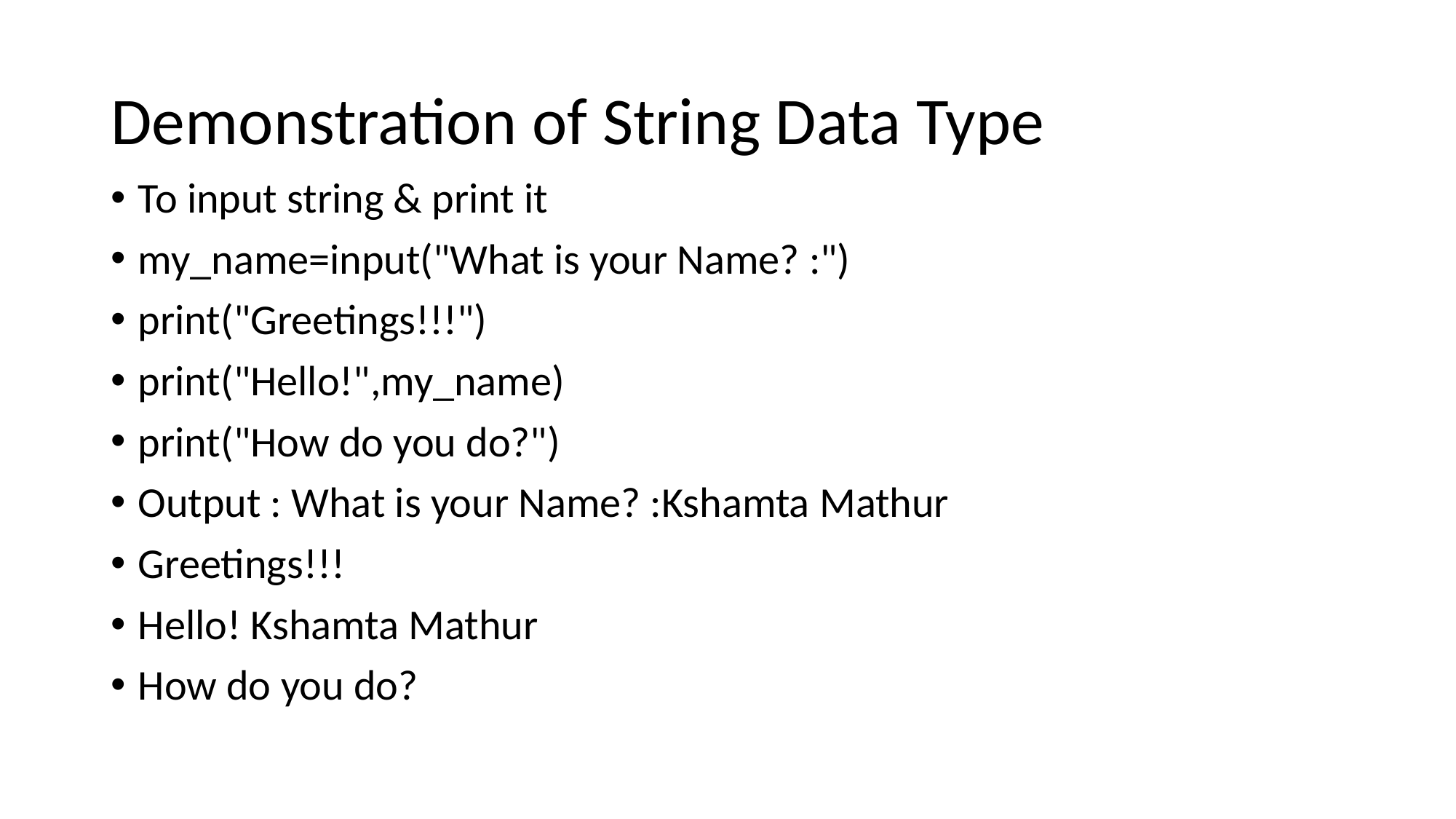

# Demonstration of String Data Type
To input string & print it
my_name=input("What is your Name? :")
print("Greetings!!!")
print("Hello!",my_name)
print("How do you do?")
Output : What is your Name? :Kshamta Mathur
Greetings!!!
Hello! Kshamta Mathur
How do you do?